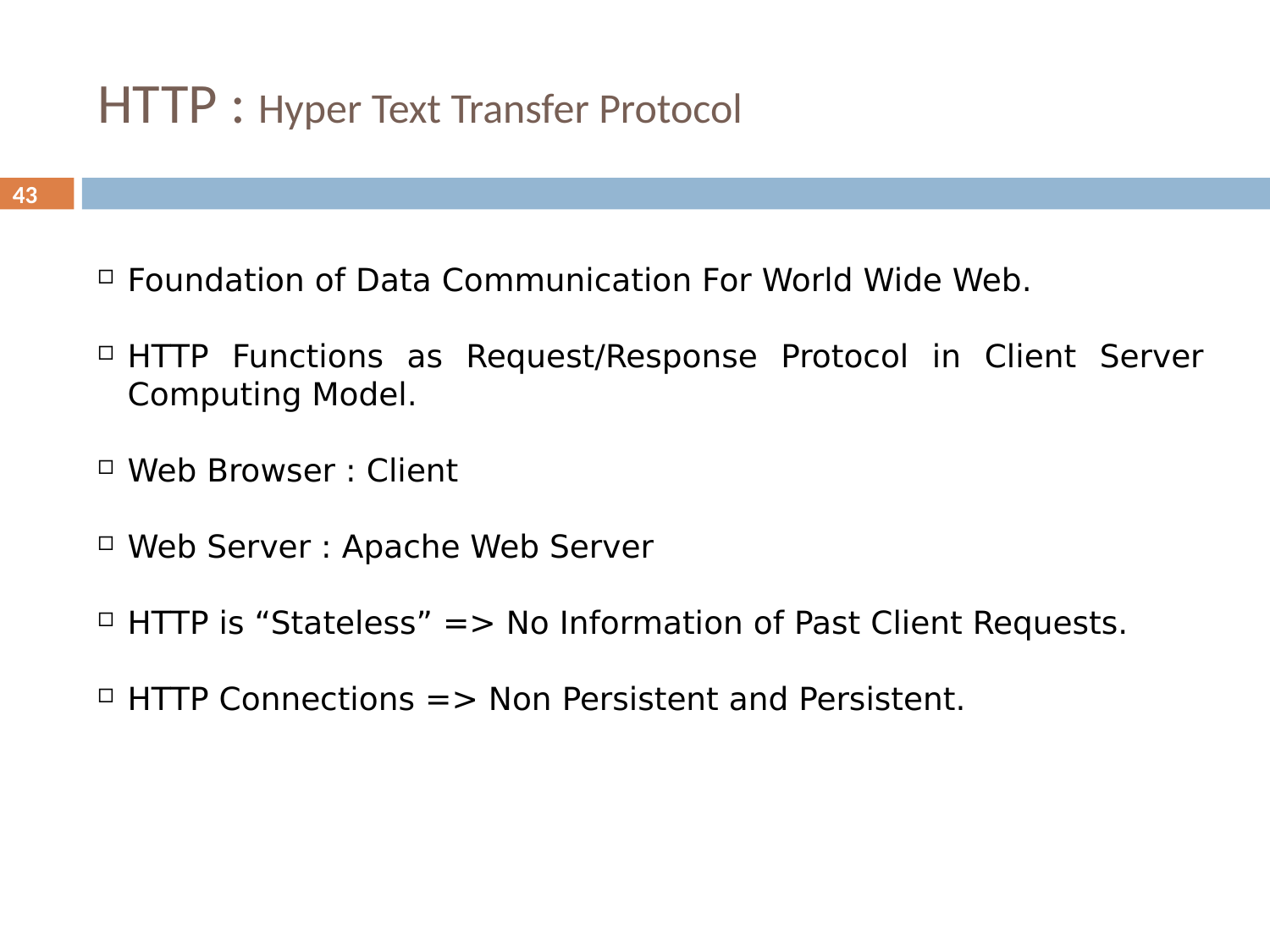

HTTP : Hyper Text Transfer Protocol

43
Foundation of Data Communication For World Wide Web.

HTTP Functions as Request/Response Protocol in Client Server Computing Model.

Web Browser : Client

Web Server : Apache Web Server

HTTP is “Stateless” => No Information of Past Client Requests.

HTTP Connections => Non Persistent and Persistent.